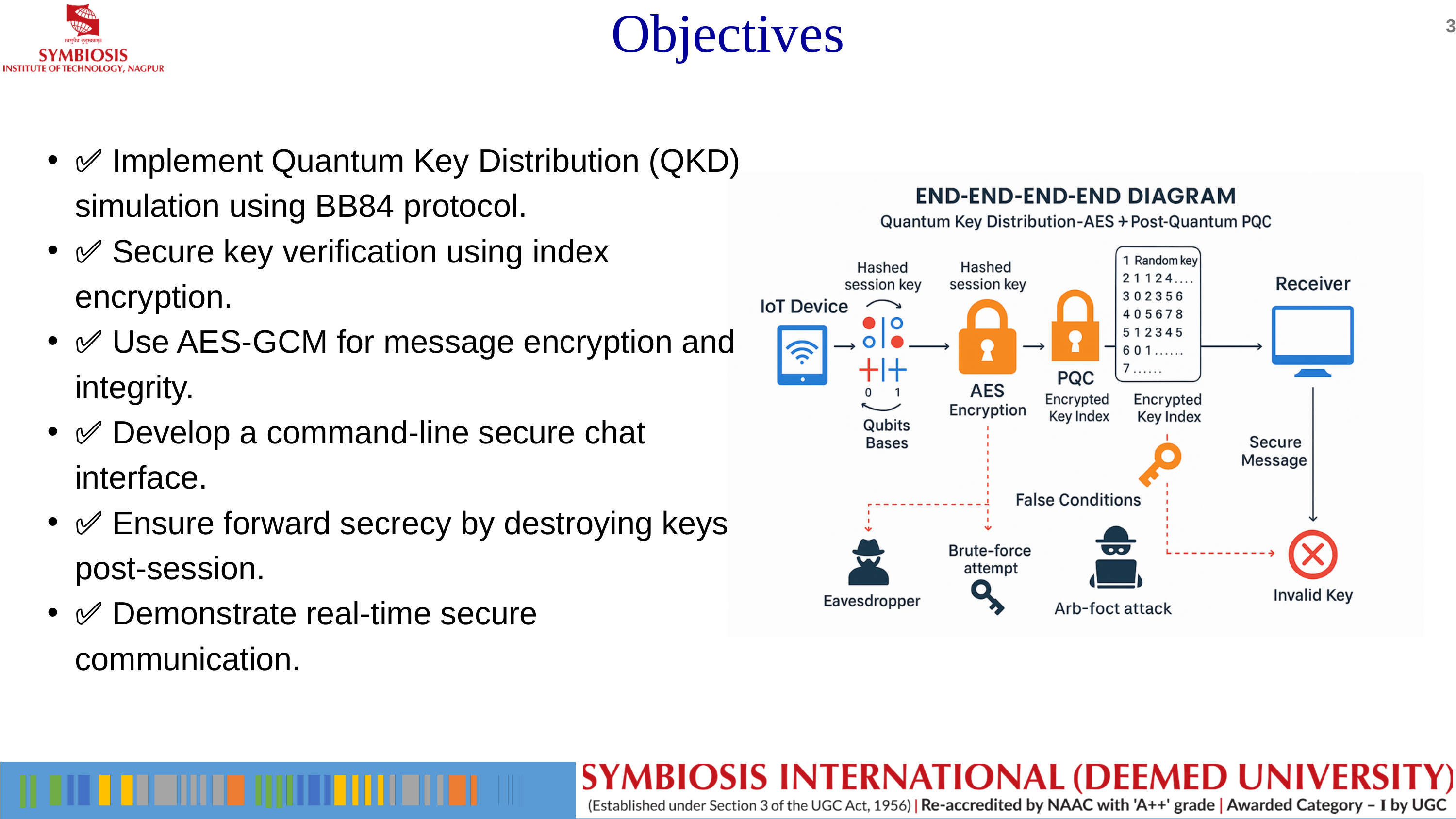

Objectives

3

✅ Implement Quantum Key Distribution (QKD) simulation using BB84 protocol.
✅ Secure key verification using index encryption.
✅ Use AES-GCM for message encryption and integrity.
✅ Develop a command-line secure chat interface.
✅ Ensure forward secrecy by destroying keys post-session.
✅ Demonstrate real-time secure communication.